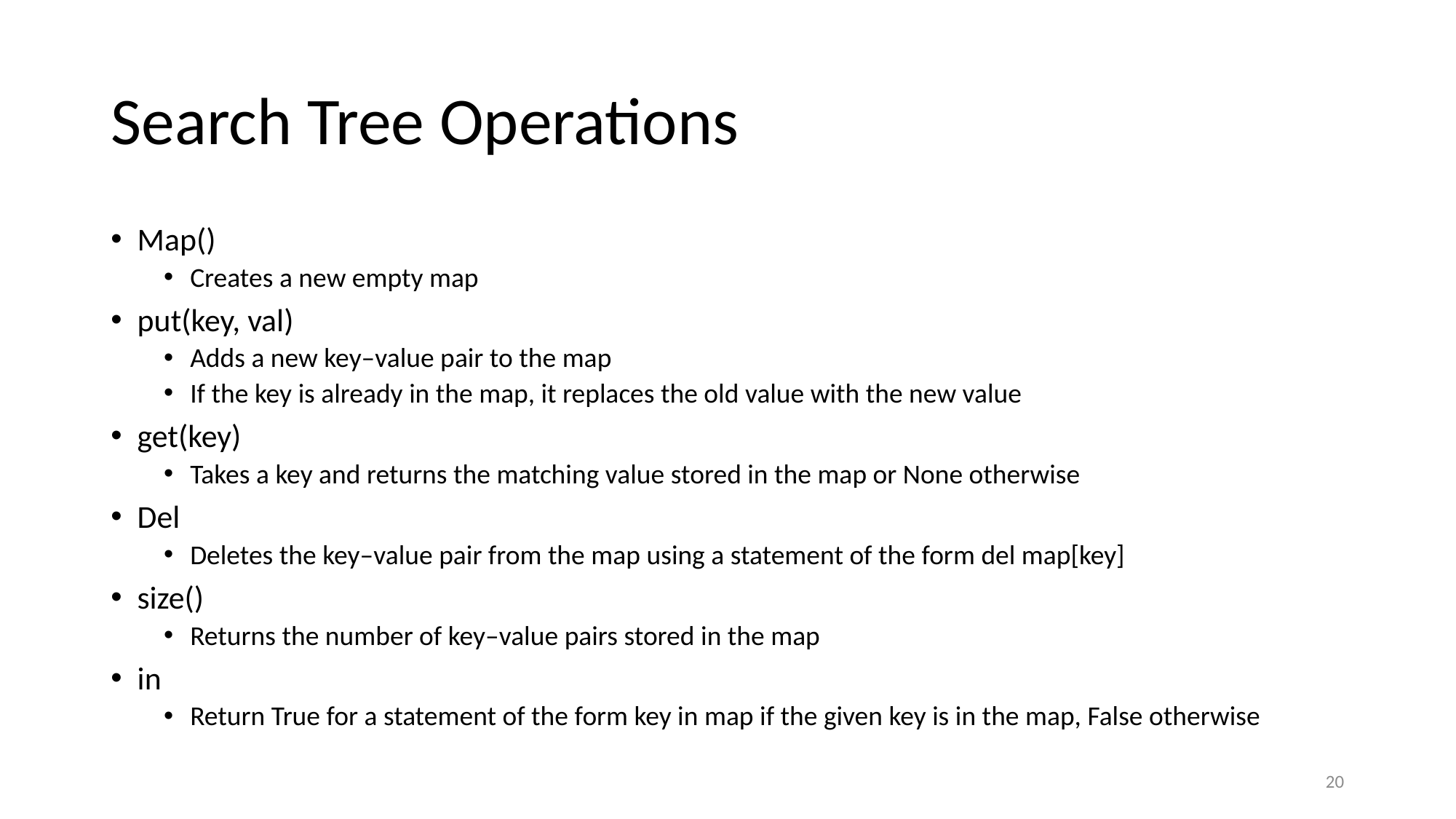

# Search Tree Operations
Map()
Creates a new empty map
put(key, val)
Adds a new key–value pair to the map
If the key is already in the map, it replaces the old value with the new value
get(key)
Takes a key and returns the matching value stored in the map or None otherwise
Del
Deletes the key–value pair from the map using a statement of the form del map[key]
size()
Returns the number of key–value pairs stored in the map
in
Return True for a statement of the form key in map if the given key is in the map, False otherwise
20